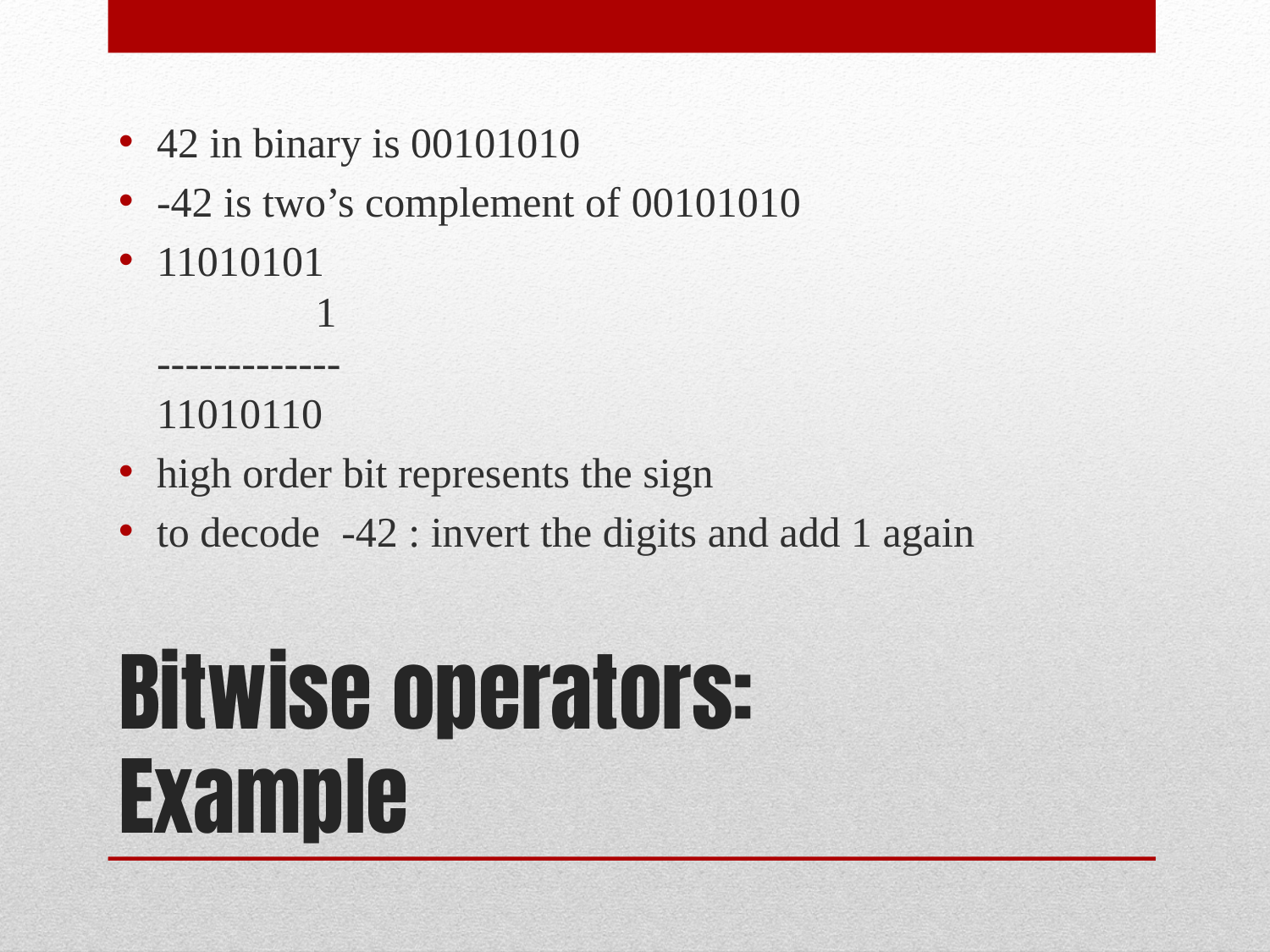

42 in binary is 00101010
-42 is two’s complement of 00101010
11010101
               1
-------------
11010110
high order bit represents the sign
to decode  -42 : invert the digits and add 1 again

# Bitwise operators: Example